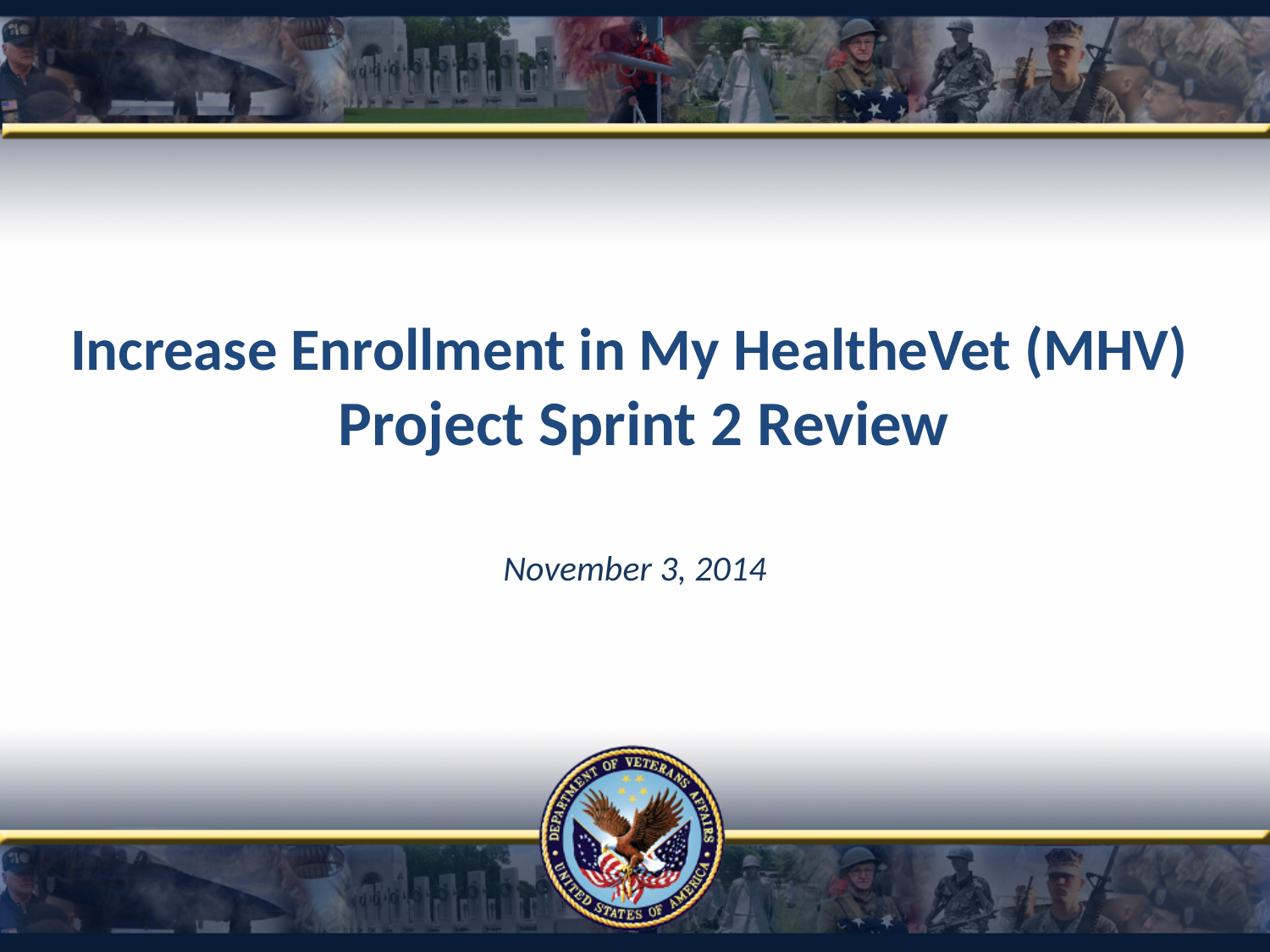

# Increase Enrollment in My HealtheVet (MHV) Project Sprint 2 Review
November 3, 2014